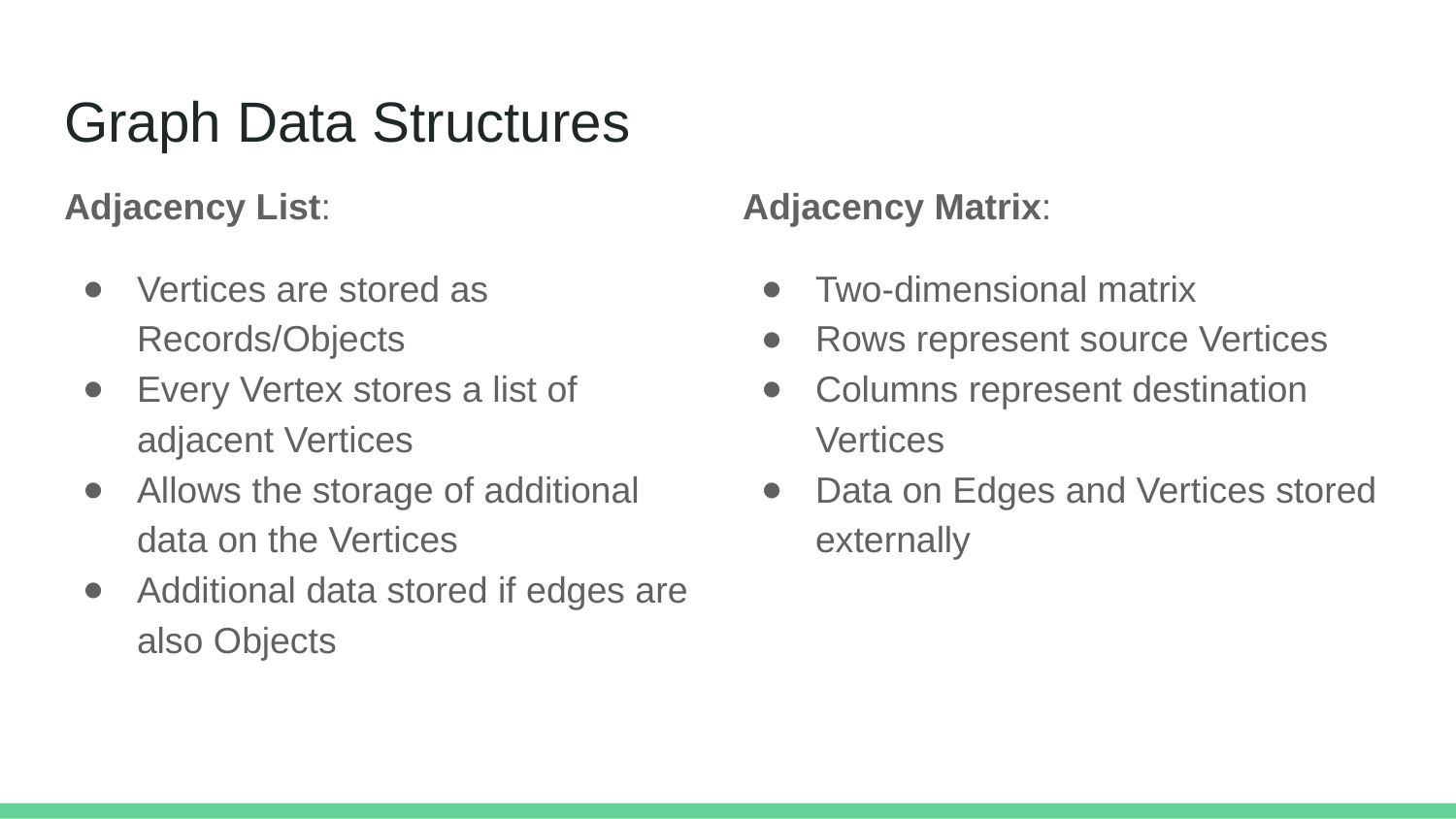

# Graph Data Structures
Adjacency List:
Vertices are stored as Records/Objects
Every Vertex stores a list of adjacent Vertices
Allows the storage of additional data on the Vertices
Additional data stored if edges are also Objects
Adjacency Matrix:
Two-dimensional matrix
Rows represent source Vertices
Columns represent destination Vertices
Data on Edges and Vertices stored externally